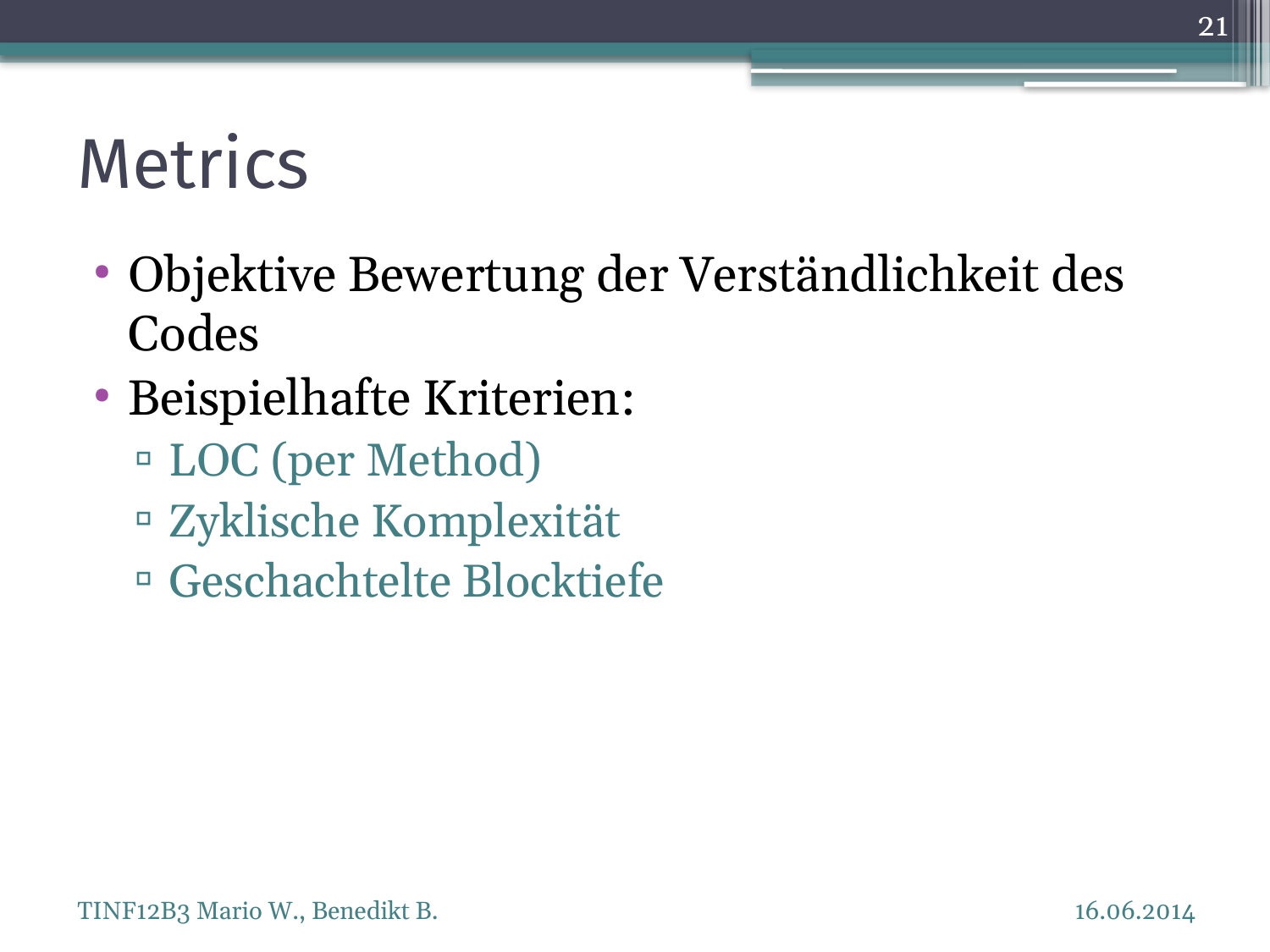

21
# Metrics
Objektive Bewertung der Verständlichkeit des Codes
Beispielhafte Kriterien:
LOC (per Method)
Zyklische Komplexität
Geschachtelte Blocktiefe

TINF12B3 Mario W., Benedikt B.
16.06.2014